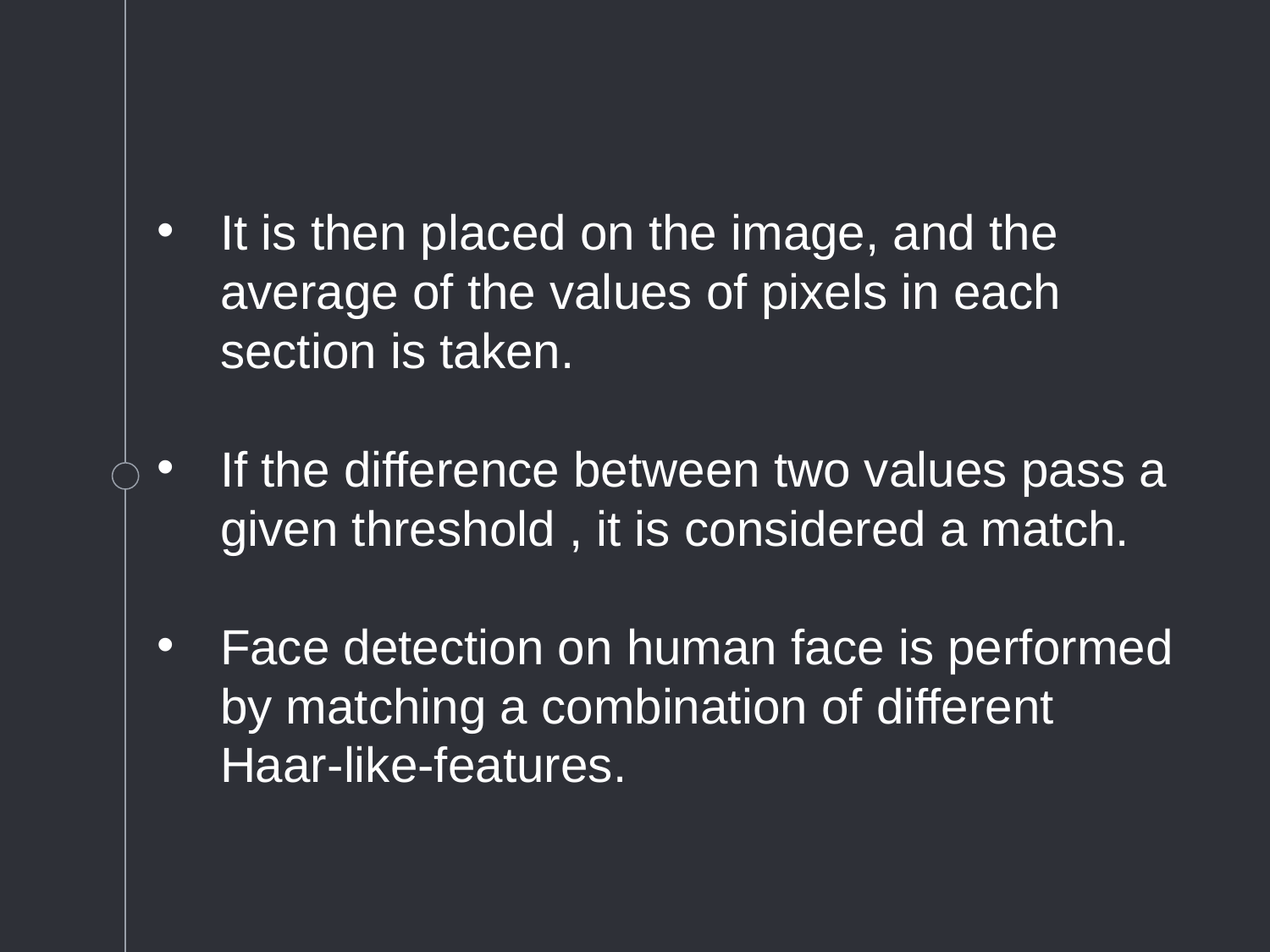

It is then placed on the image, and the average of the values of pixels in each section is taken.

If the difference between two values pass a given threshold , it is considered a match.

Face detection on human face is performed by matching a combination of different Haar-like-features.